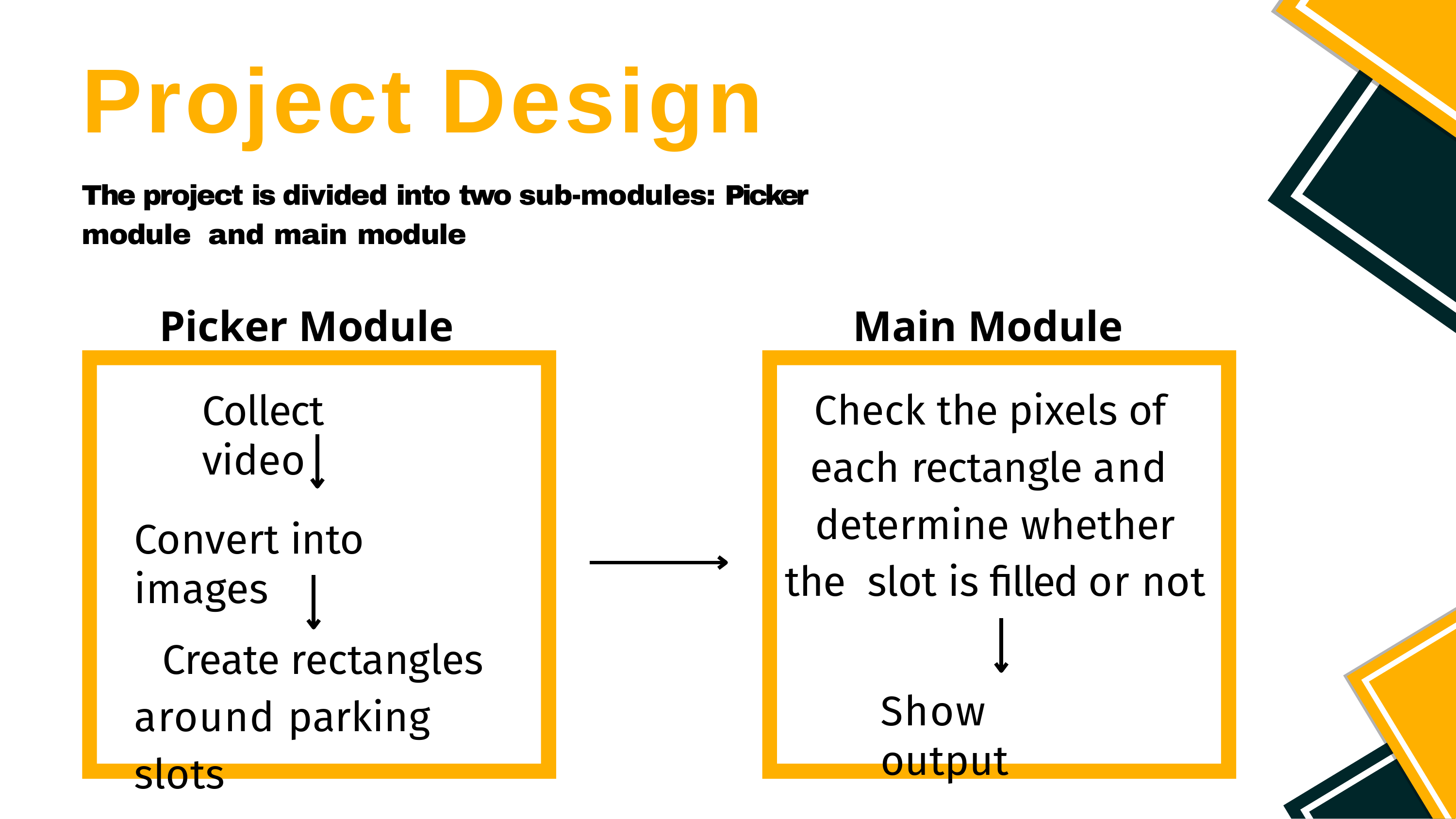

# Project Design
The project is divided into two sub-modules: Picker module  and main module
Picker Module	Main Module

Check the pixels of  each rectangle and  determine whether the  slot is filled or not
Collect video

Convert into images

Create rectangles  around parking slots
Show output